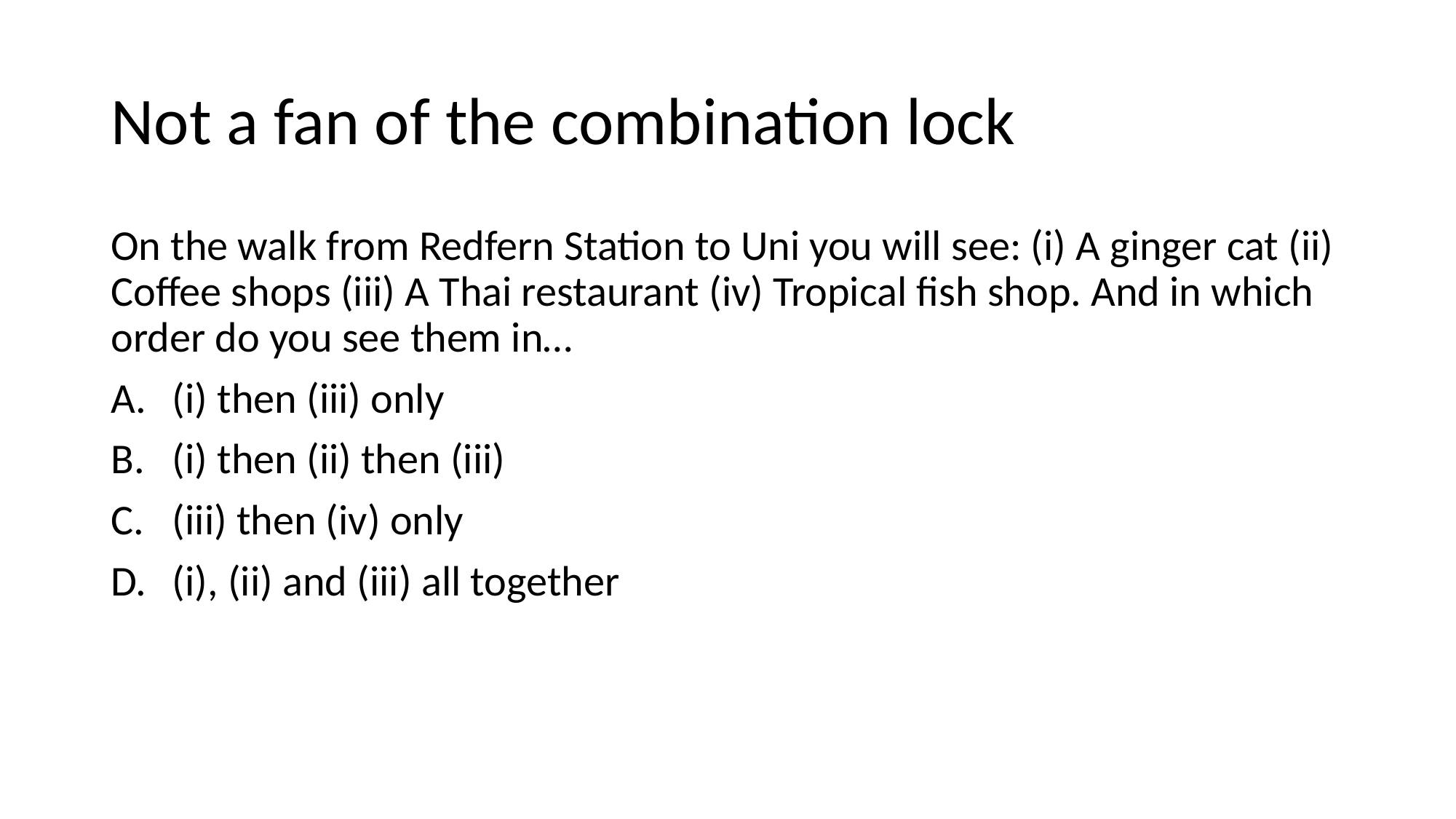

# Not a fan of the combination lock
On the walk from Redfern Station to Uni you will see: (i) A ginger cat (ii) Coffee shops (iii) A Thai restaurant (iv) Tropical fish shop. And in which order do you see them in…
(i) then (iii) only
(i) then (ii) then (iii)
(iii) then (iv) only
(i), (ii) and (iii) all together